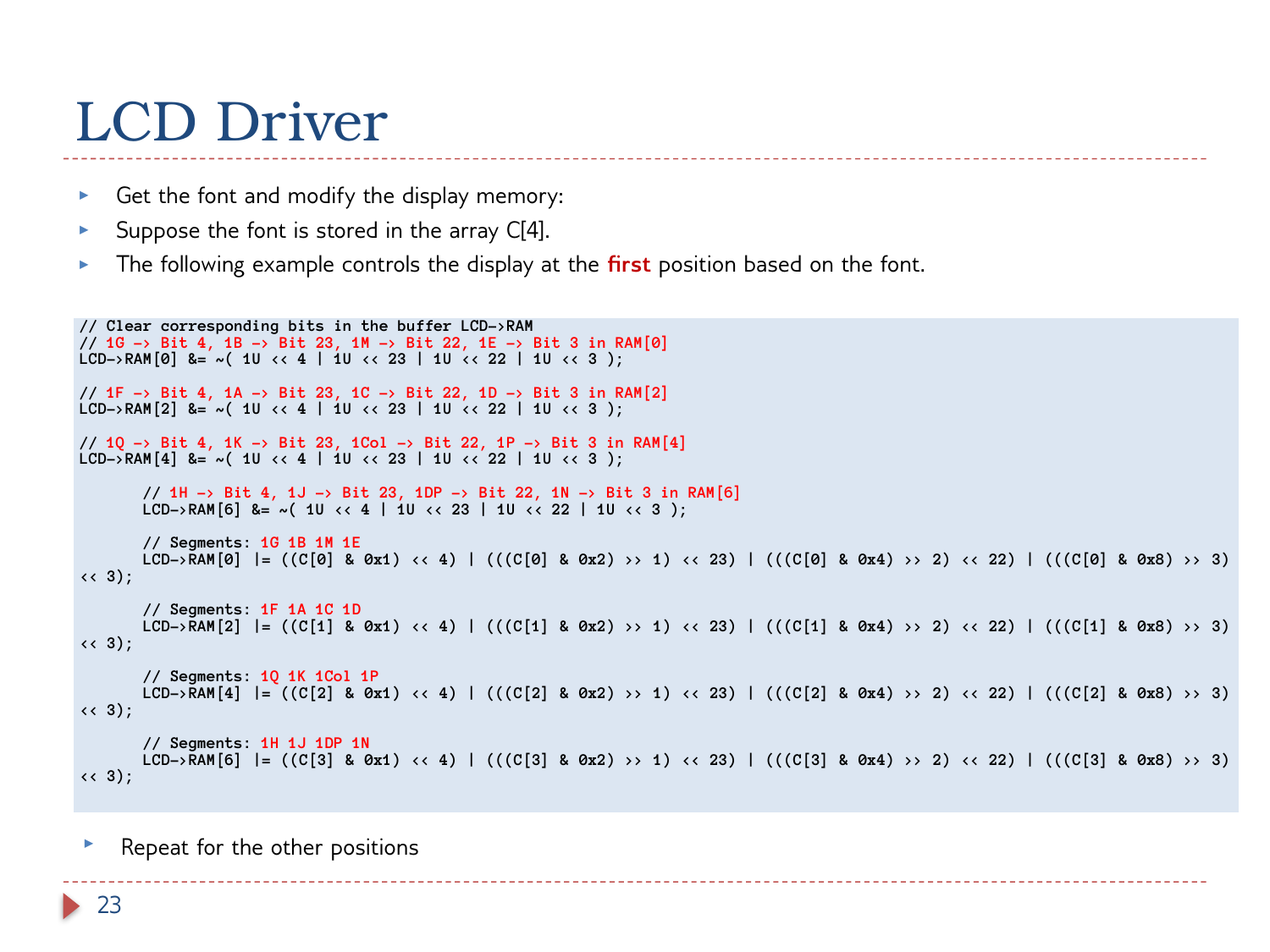

# LCD Driver
Get the font and modify the display memory:
Suppose the font is stored in the array C[4].
The following example controls the display at the first position based on the font.
| // Clear corresponding bits in the buffer LCD->RAM // 1G -> Bit 4, 1B -> Bit 23, 1M -> Bit 22, 1E -> Bit 3 in RAM[0] LCD->RAM[0] &= ~( 1U << 4 | 1U << 23 | 1U << 22 | 1U << 3 );   // 1F -> Bit 4, 1A -> Bit 23, 1C -> Bit 22, 1D -> Bit 3 in RAM[2] LCD->RAM[2] &= ~( 1U << 4 | 1U << 23 | 1U << 22 | 1U << 3 );   // 1Q -> Bit 4, 1K -> Bit 23, 1Col -> Bit 22, 1P -> Bit 3 in RAM[4] LCD->RAM[4] &= ~( 1U << 4 | 1U << 23 | 1U << 22 | 1U << 3 );   // 1H -> Bit 4, 1J -> Bit 23, 1DP -> Bit 22, 1N -> Bit 3 in RAM[6] LCD->RAM[6] &= ~( 1U << 4 | 1U << 23 | 1U << 22 | 1U << 3 );   // Segments: 1G 1B 1M 1E LCD->RAM[0] |= ((C[0] & 0x1) << 4) | (((C[0] & 0x2) >> 1) << 23) | (((C[0] & 0x4) >> 2) << 22) | (((C[0] & 0x8) >> 3) << 3);   // Segments: 1F 1A 1C 1D LCD->RAM[2] |= ((C[1] & 0x1) << 4) | (((C[1] & 0x2) >> 1) << 23) | (((C[1] & 0x4) >> 2) << 22) | (((C[1] & 0x8) >> 3) << 3);   // Segments: 1Q 1K 1Col 1P LCD->RAM[4] |= ((C[2] & 0x1) << 4) | (((C[2] & 0x2) >> 1) << 23) | (((C[2] & 0x4) >> 2) << 22) | (((C[2] & 0x8) >> 3) << 3);   // Segments: 1H 1J 1DP 1N LCD->RAM[6] |= ((C[3] & 0x1) << 4) | (((C[3] & 0x2) >> 1) << 23) | (((C[3] & 0x4) >> 2) << 22) | (((C[3] & 0x8) >> 3) << 3); |
| --- |
Repeat for the other positions
23